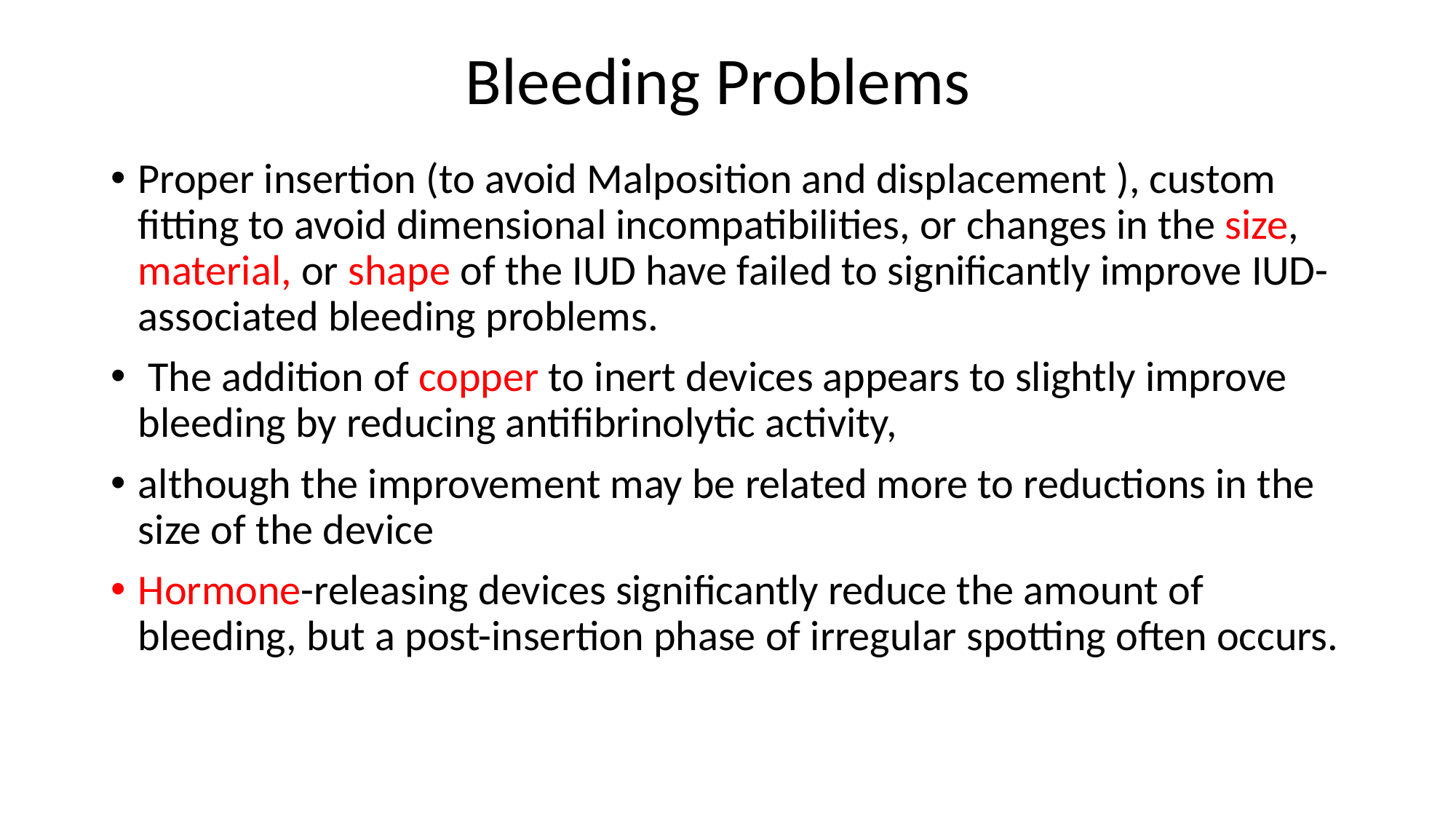

# Bleeding Problems
Proper insertion (to avoid Malposition and displacement ), custom fitting to avoid dimensional incompatibilities, or changes in the size, material, or shape of the IUD have failed to significantly improve IUD-associated bleeding problems.
 The addition of copper to inert devices appears to slightly improve bleeding by reducing antifibrinolytic activity,
although the improvement may be related more to reductions in the size of the device
Hormone-releasing devices significantly reduce the amount of bleeding, but a post-insertion phase of irregular spotting often occurs.